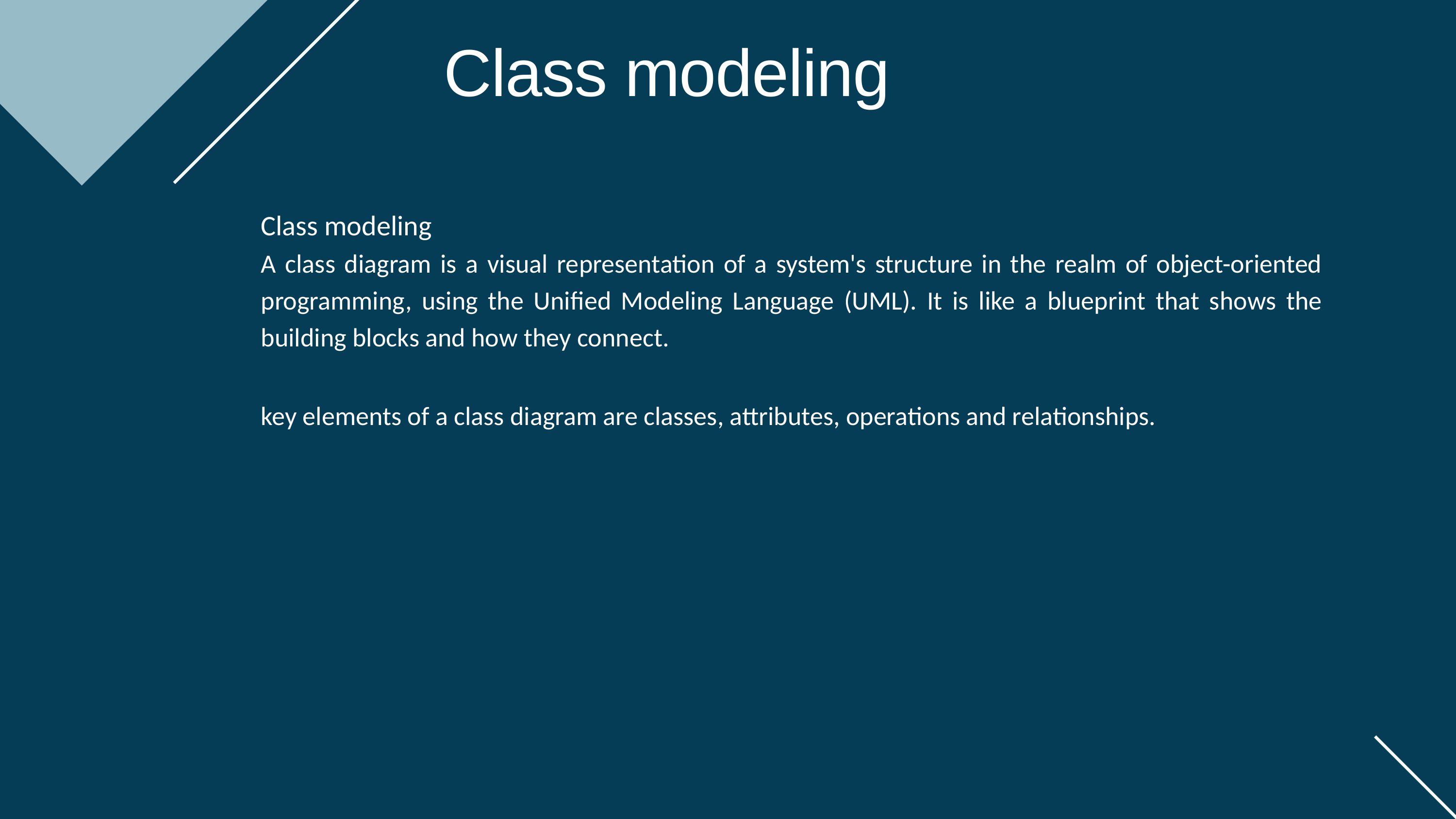

Class modeling
| Class modeling A class diagram is a visual representation of a system's structure in the realm of object-oriented programming, using the Unified Modeling Language (UML). It is like a blueprint that shows the building blocks and how they connect. |
| --- |
| key elements of a class diagram are classes, attributes, operations and relationships. |